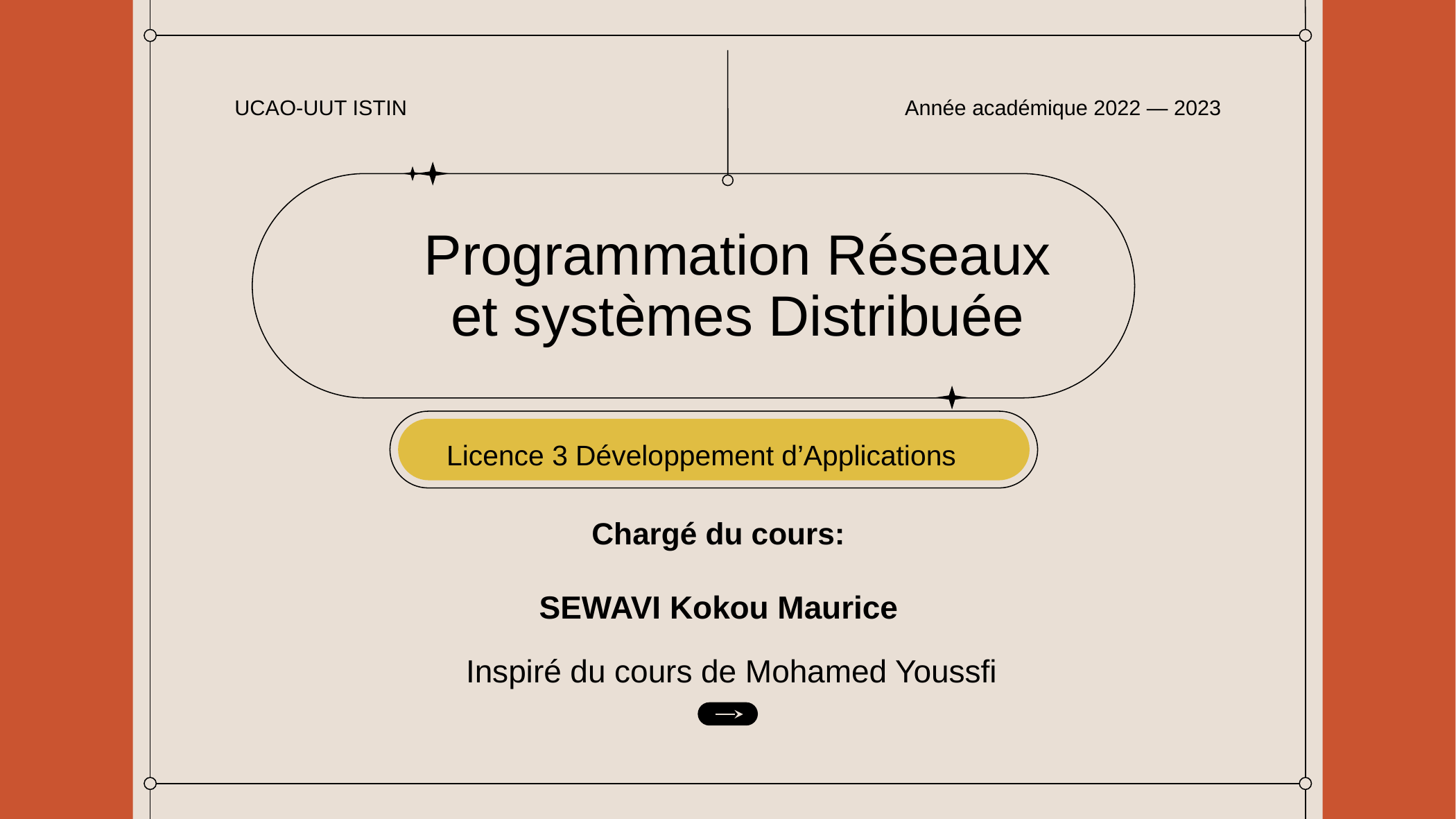

UCAO-UUT ISTIN
Année académique 2022 — 2023

# Programmation Réseaux et systèmes Distribuée

Licence 3 Développement d’Applications
Chargé du cours:

SEWAVI Kokou Maurice

Inspiré du cours de Mohamed Youssfi